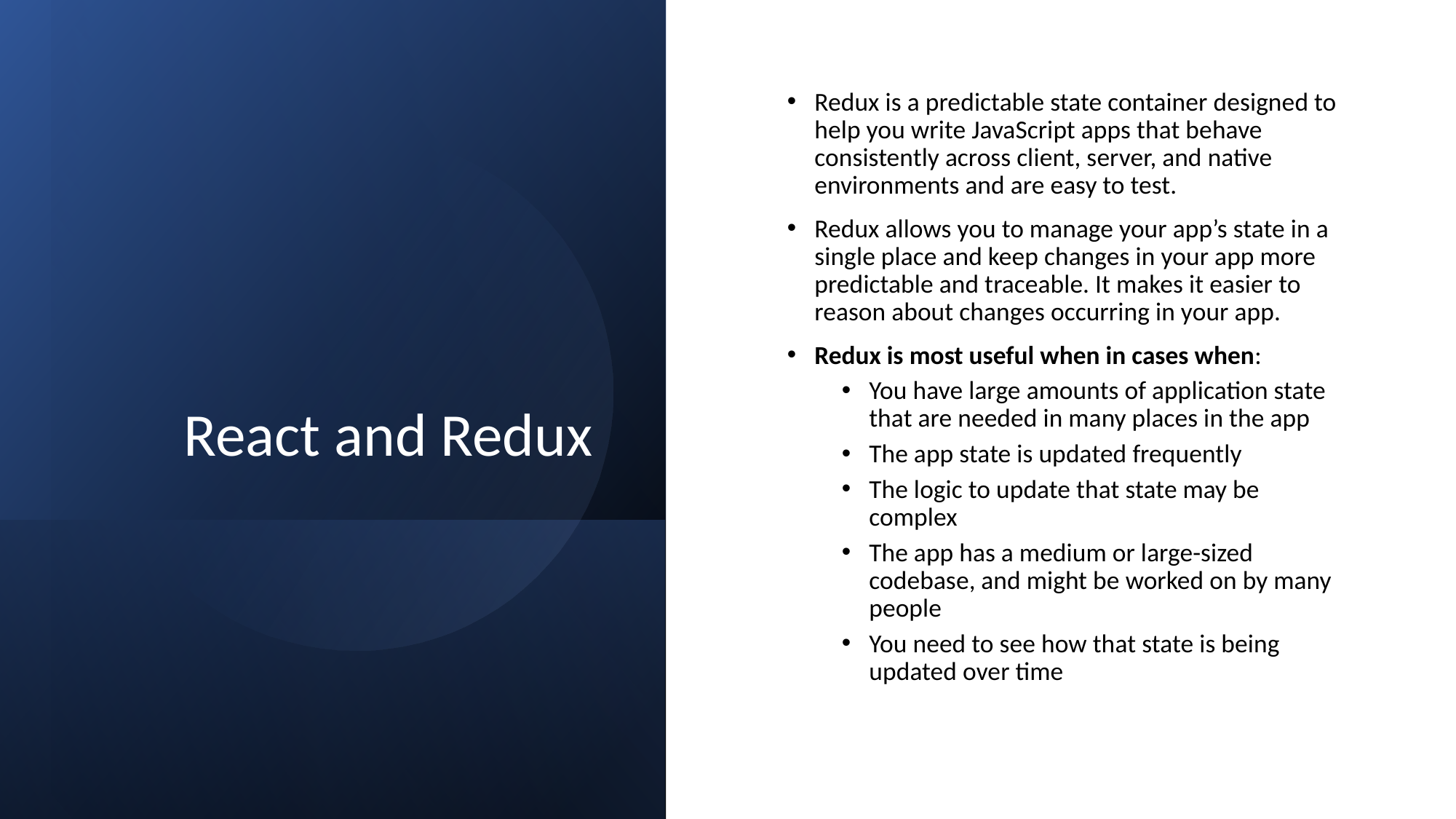

# React and Redux

Redux is a predictable state container designed to help you write JavaScript apps that behave consistently across client, server, and native environments and are easy to test.
Redux allows you to manage your app’s state in a single place and keep changes in your app more predictable and traceable. It makes it easier to reason about changes occurring in your app.
Redux is most useful when in cases when:
You have large amounts of application state that are needed in many places in the app
The app state is updated frequently
The logic to update that state may be complex
The app has a medium or large-sized codebase, and might be worked on by many people
You need to see how that state is being updated over time